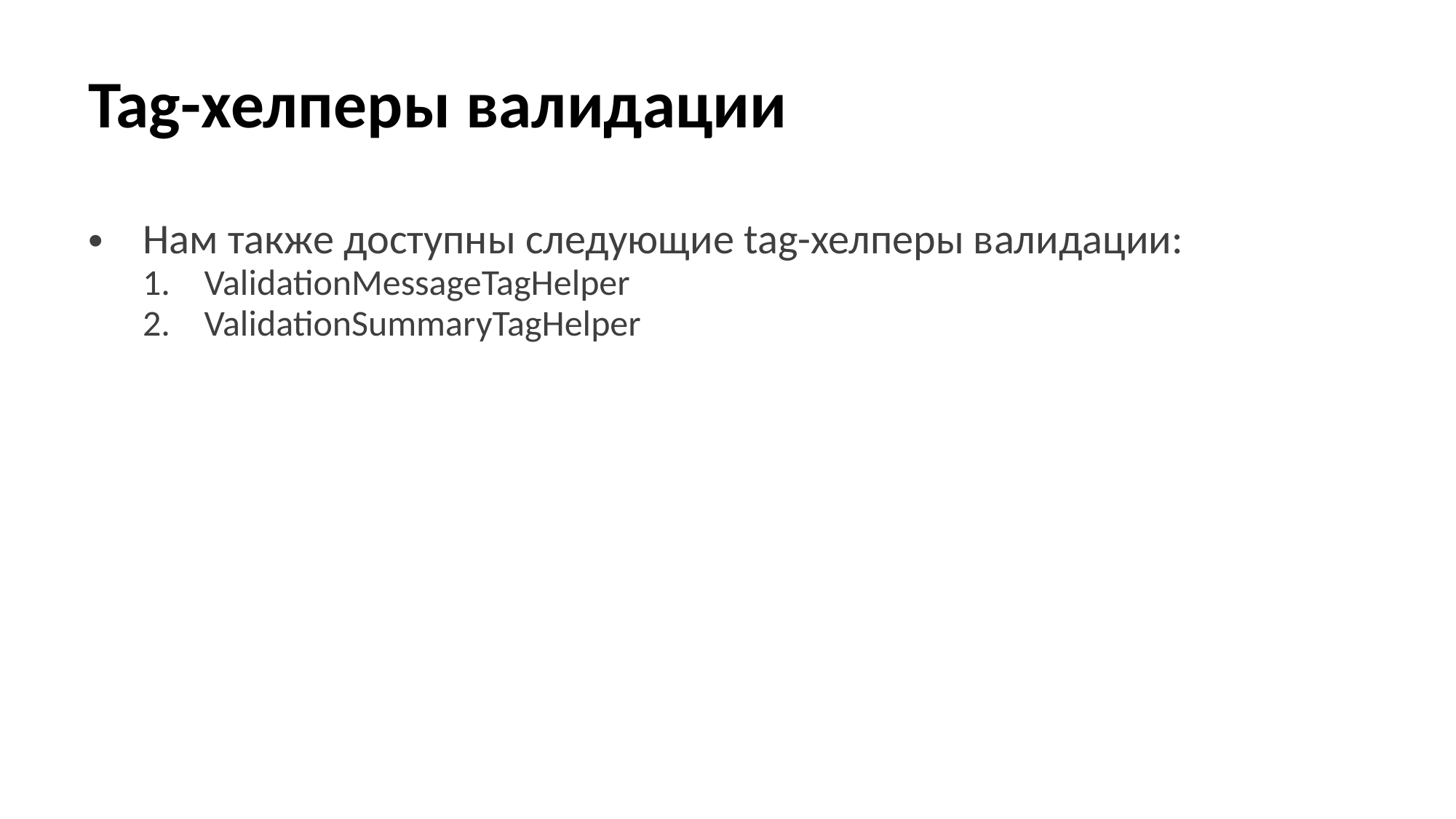

# Tag-хелперы валидации
Нам также доступны следующие tag-хелперы валидации:
ValidationMessageTagHelper
ValidationSummaryTagHelper